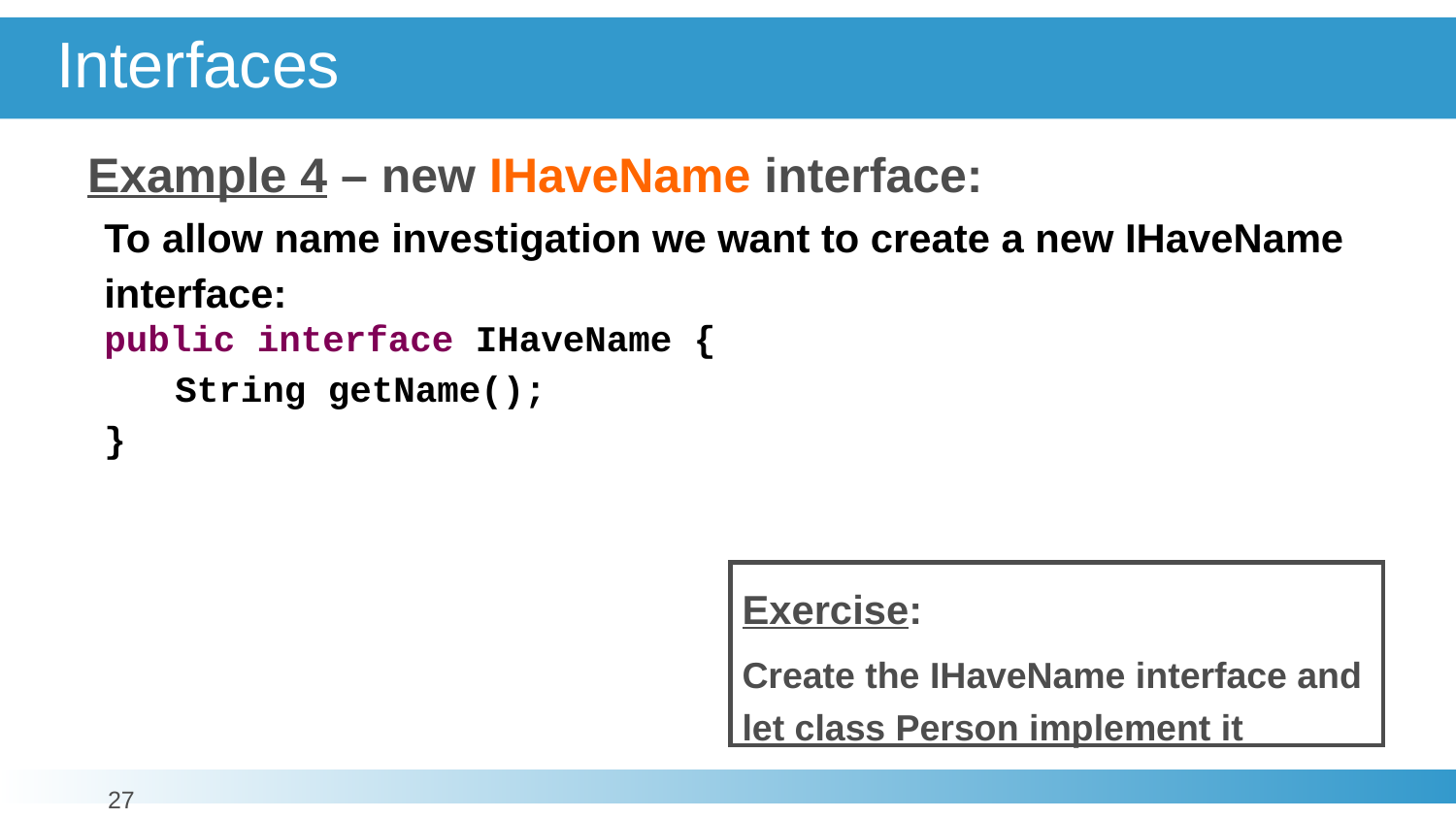

# Interfaces
Example 4 – new IHaveName interface:

To allow name investigation we want to create a new IHaveName interface:
public interface IHaveName {
	String getName();
}

Exercise:
Create the IHaveName interface and let class Person implement it
27